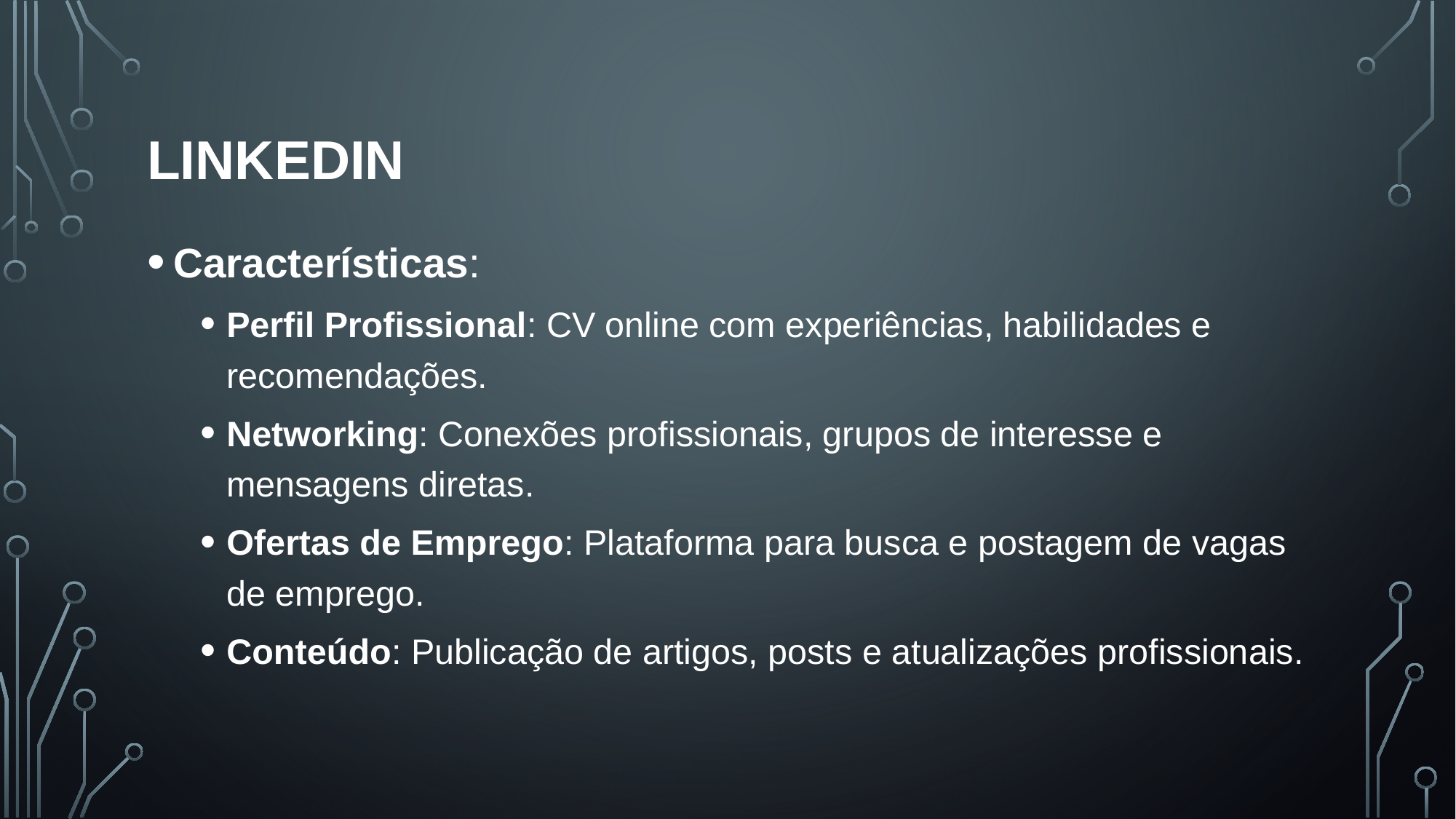

# linkedin
Características:
Perfil Profissional: CV online com experiências, habilidades e recomendações.
Networking: Conexões profissionais, grupos de interesse e mensagens diretas.
Ofertas de Emprego: Plataforma para busca e postagem de vagas de emprego.
Conteúdo: Publicação de artigos, posts e atualizações profissionais.